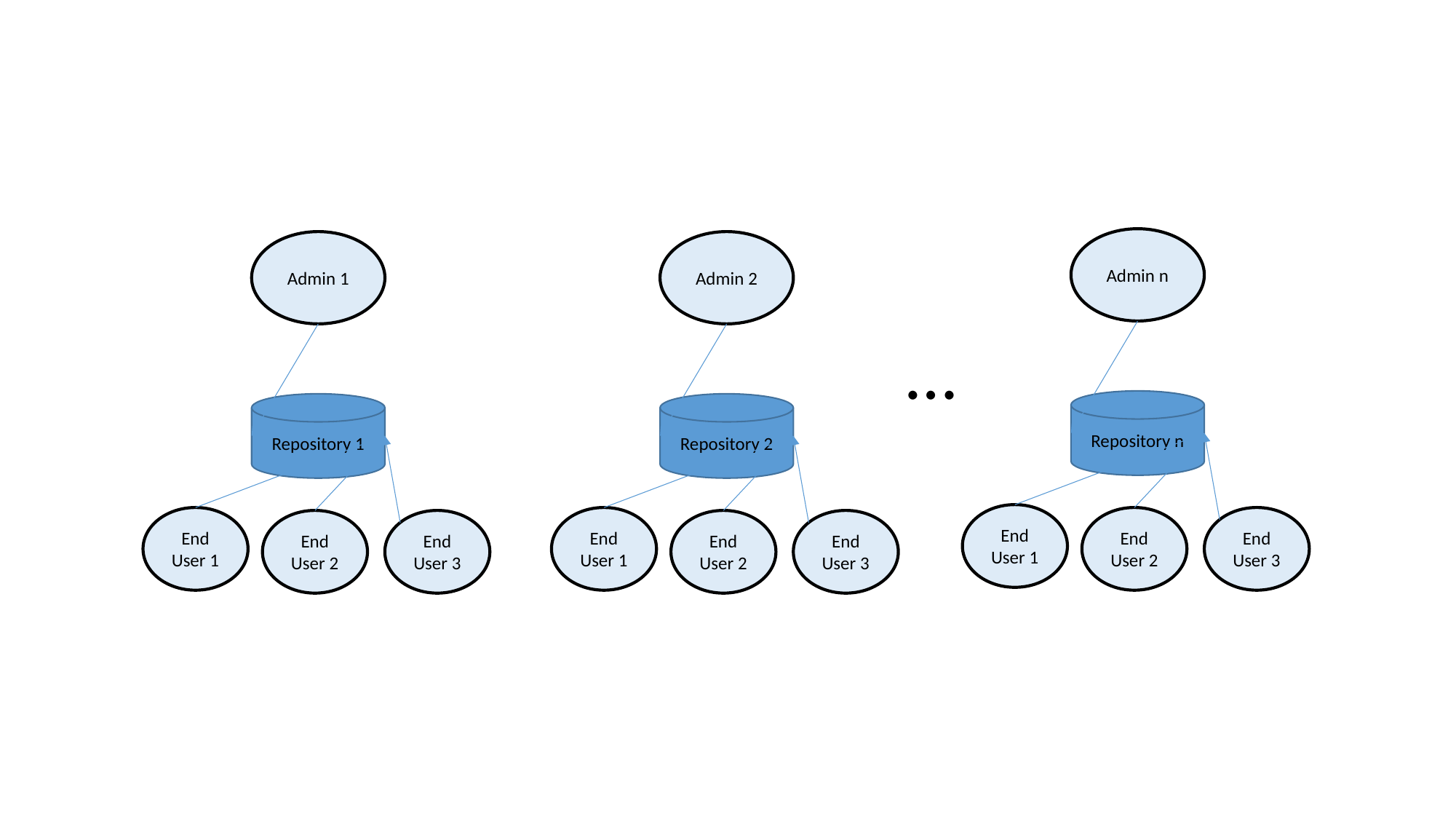

Admin n
Admin 1
Admin 2
…
Repository n
Repository 1
Repository 2
End User 1
End User 1
End User 1
End User 2
End User 3
End User 2
End User 3
End User 2
End User 3